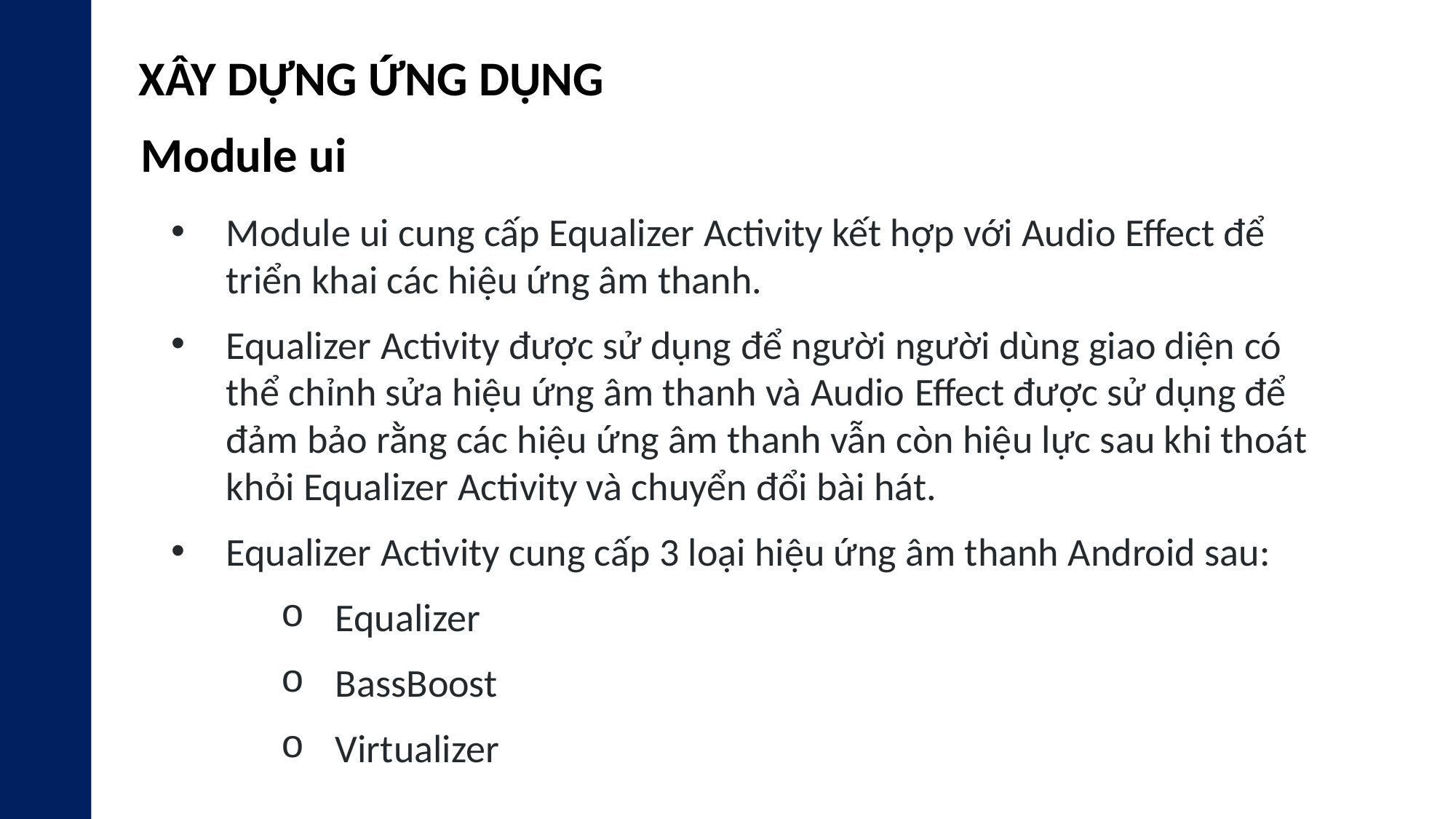

XÂY DỰNG ỨNG DỤNG
Module ui
Module ui cung cấp Equalizer Activity kết hợp với Audio Effect để triển khai các hiệu ứng âm thanh.
Equalizer Activity được sử dụng để người người dùng giao diện có thể chỉnh sửa hiệu ứng âm thanh và Audio Effect được sử dụng để đảm bảo rằng các hiệu ứng âm thanh vẫn còn hiệu lực sau khi thoát khỏi Equalizer Activity và chuyển đổi bài hát.
Equalizer Activity cung cấp 3 loại hiệu ứng âm thanh Android sau:
Equalizer
BassBoost
Virtualizer